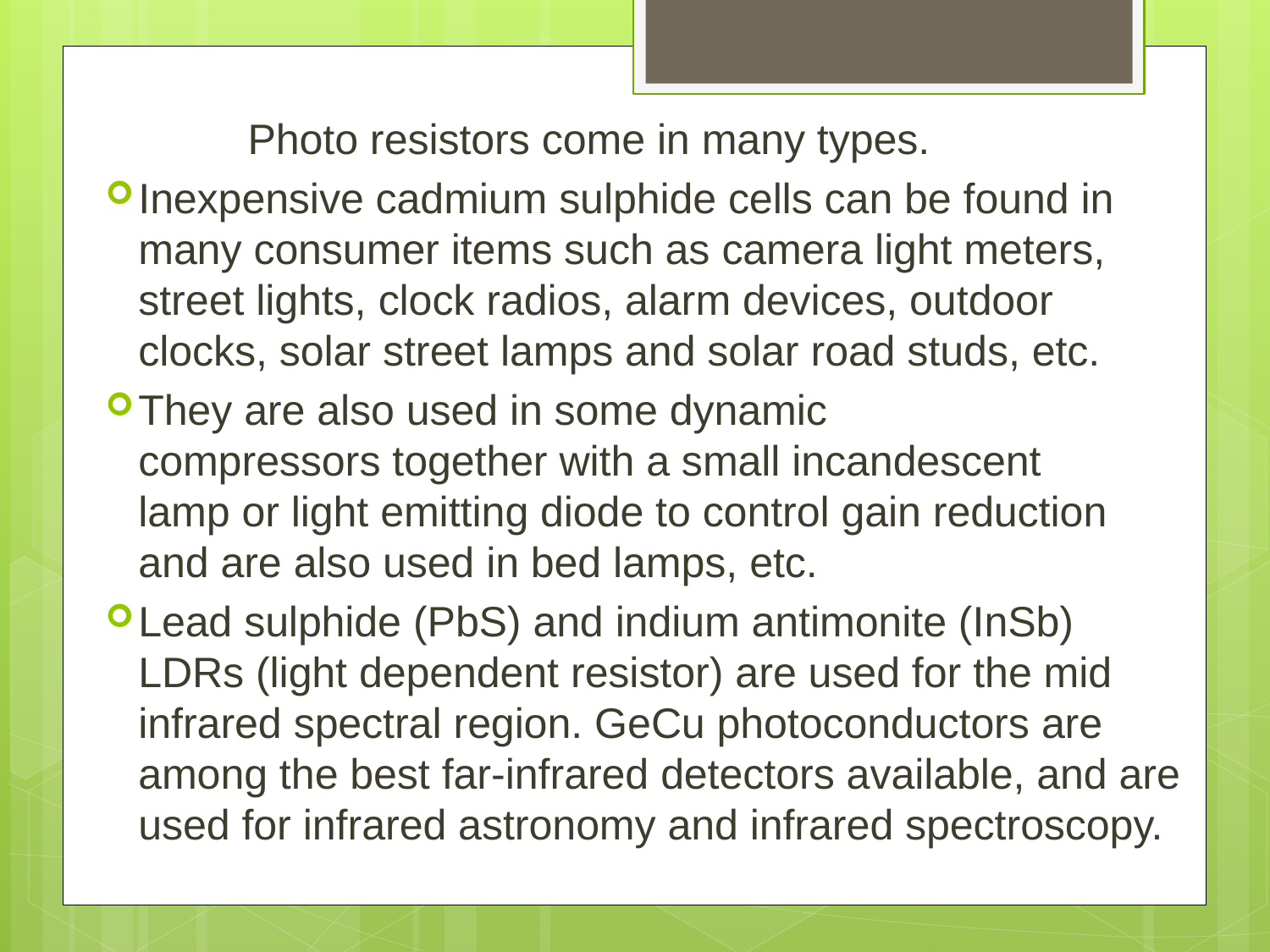

Photo resistors come in many types.
Inexpensive cadmium sulphide cells can be found in many consumer items such as camera light meters, street lights, clock radios, alarm devices, outdoor clocks, solar street lamps and solar road studs, etc.
They are also used in some dynamic compressors together with a small incandescent lamp or light emitting diode to control gain reduction and are also used in bed lamps, etc.
Lead sulphide (PbS) and indium antimonite (InSb) LDRs (light dependent resistor) are used for the mid infrared spectral region. GeCu photoconductors are among the best far-infrared detectors available, and are used for infrared astronomy and infrared spectroscopy.